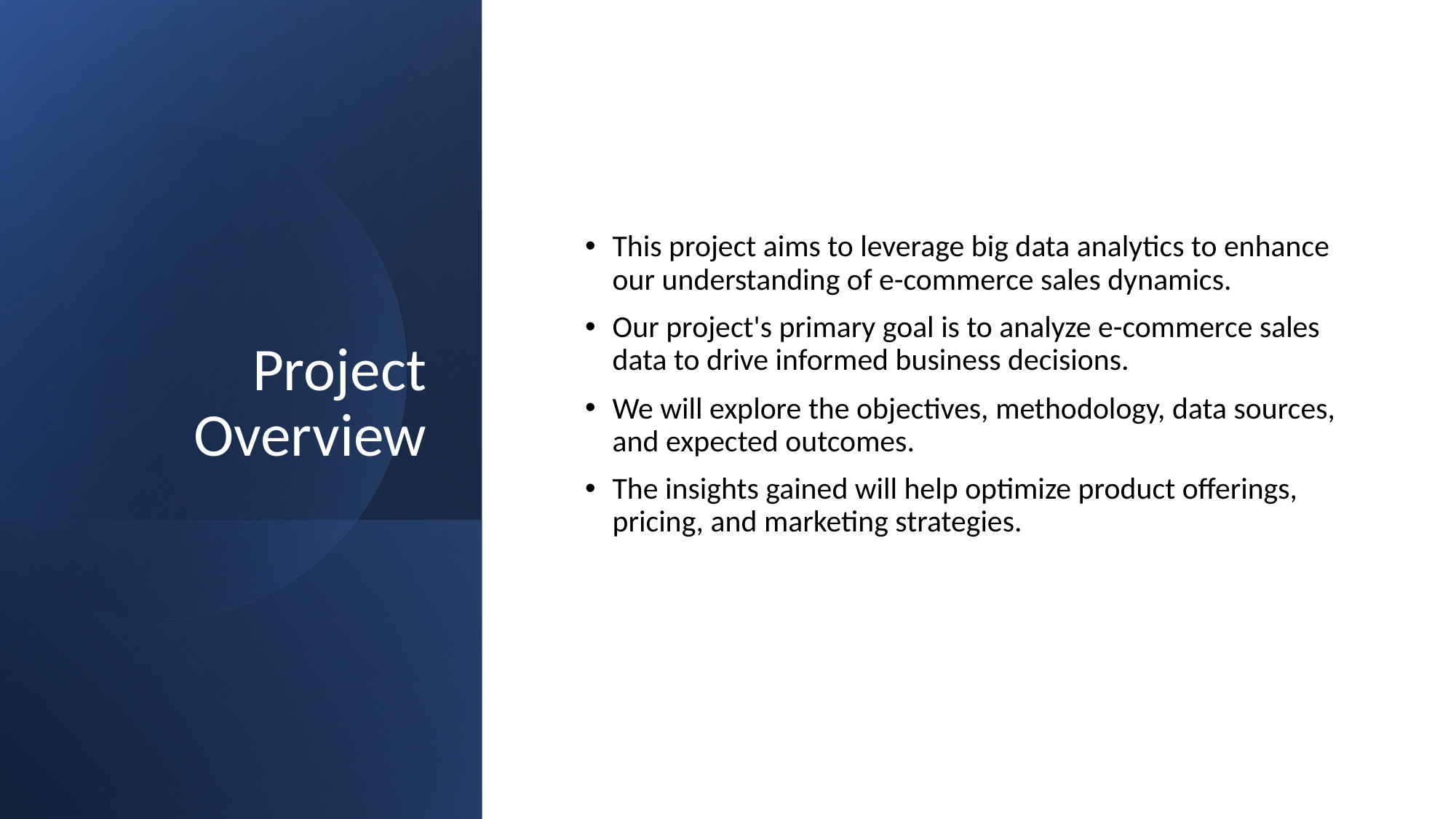

# Project Overview
This project aims to leverage big data analytics to enhance our understanding of e-commerce sales dynamics.
Our project's primary goal is to analyze e-commerce sales data to drive informed business decisions.
We will explore the objectives, methodology, data sources, and expected outcomes.
The insights gained will help optimize product offerings, pricing, and marketing strategies.